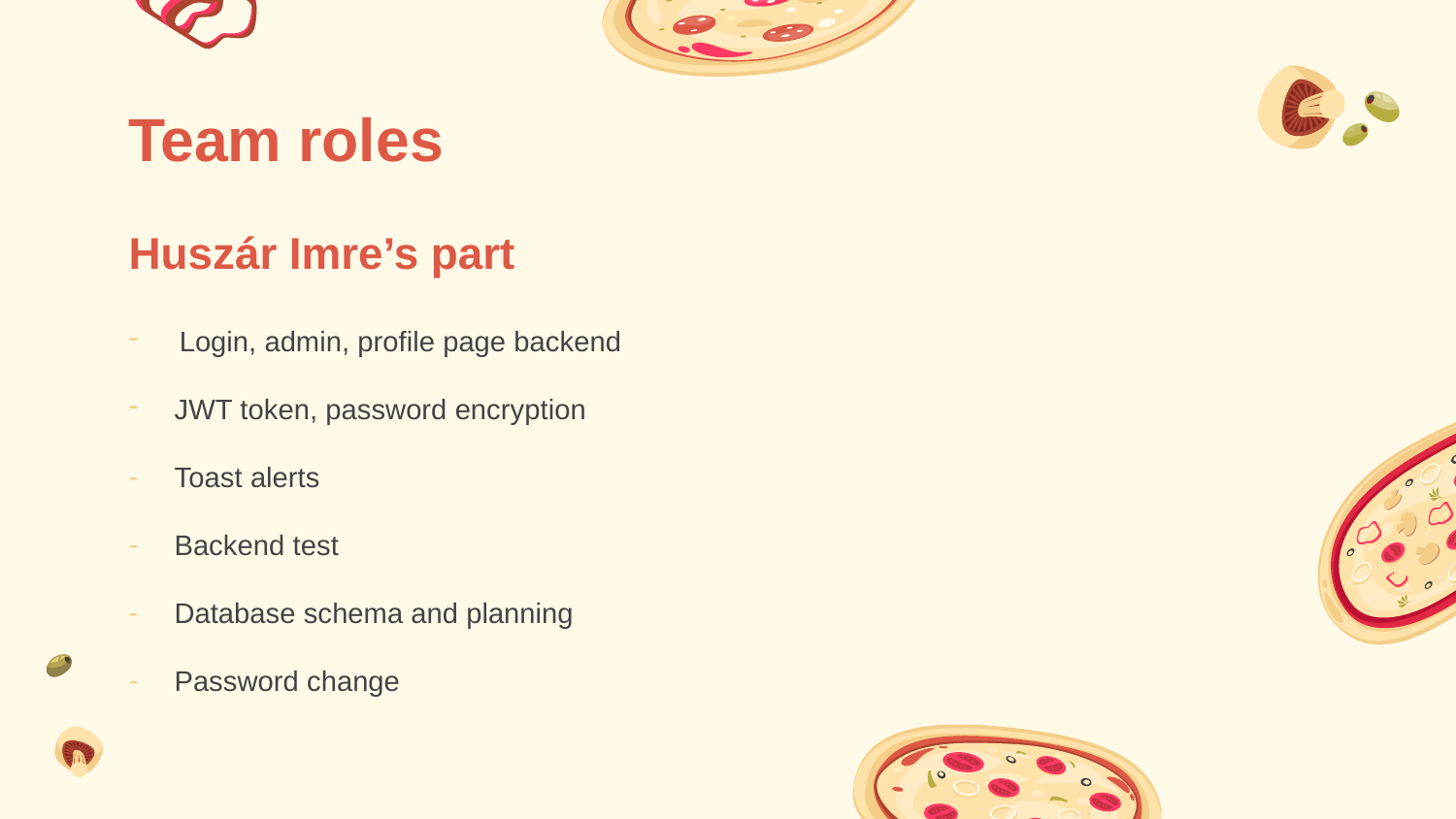

# Team roles
Huszár Imre’s part
Login, admin, profile page backend

JWT token, password encryption

Toast alerts

Backend test

Database schema and planning

Password change